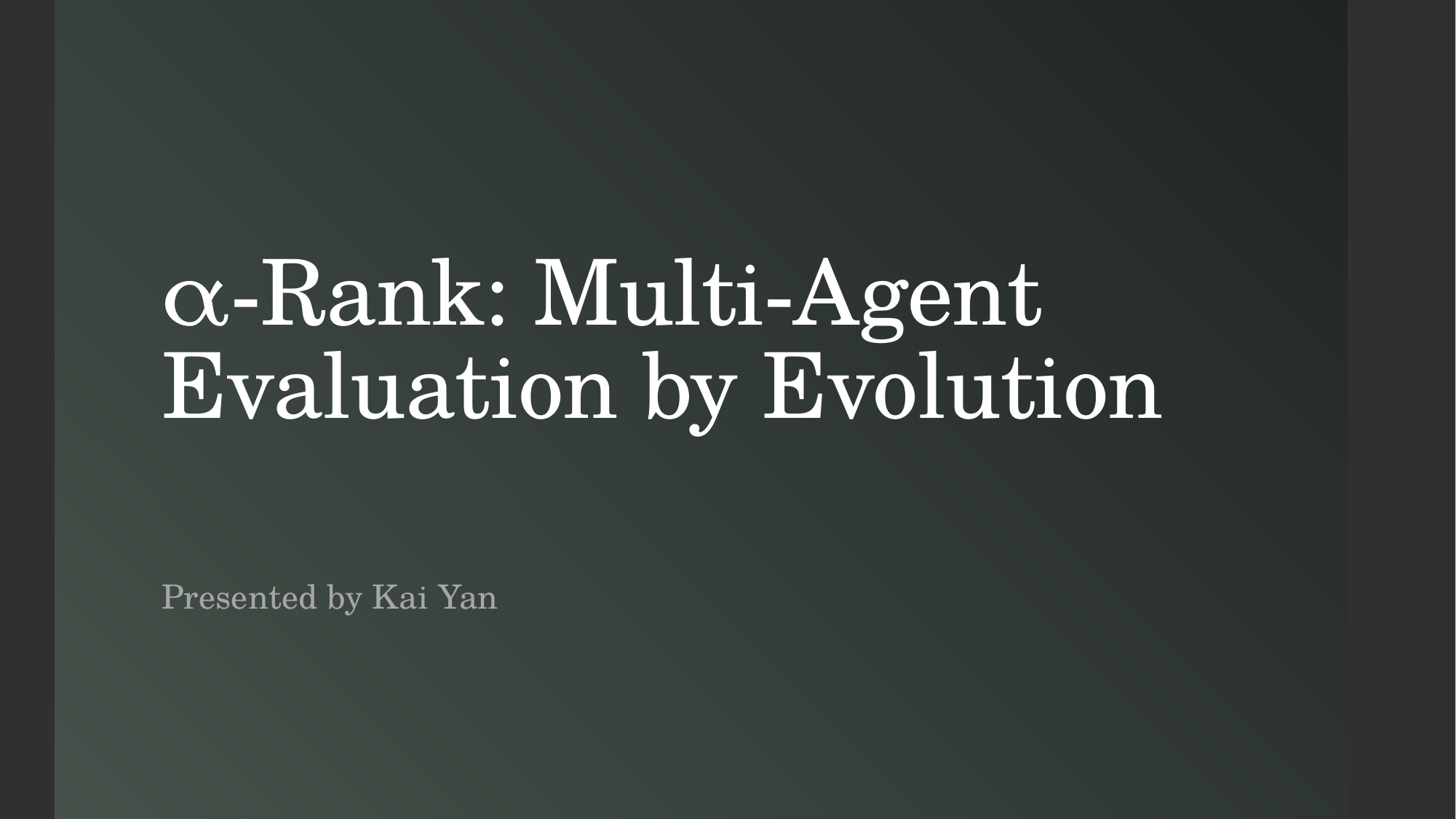

# α-Rank: Multi-Agent Evaluation by Evolution
Presented by Kai Yan